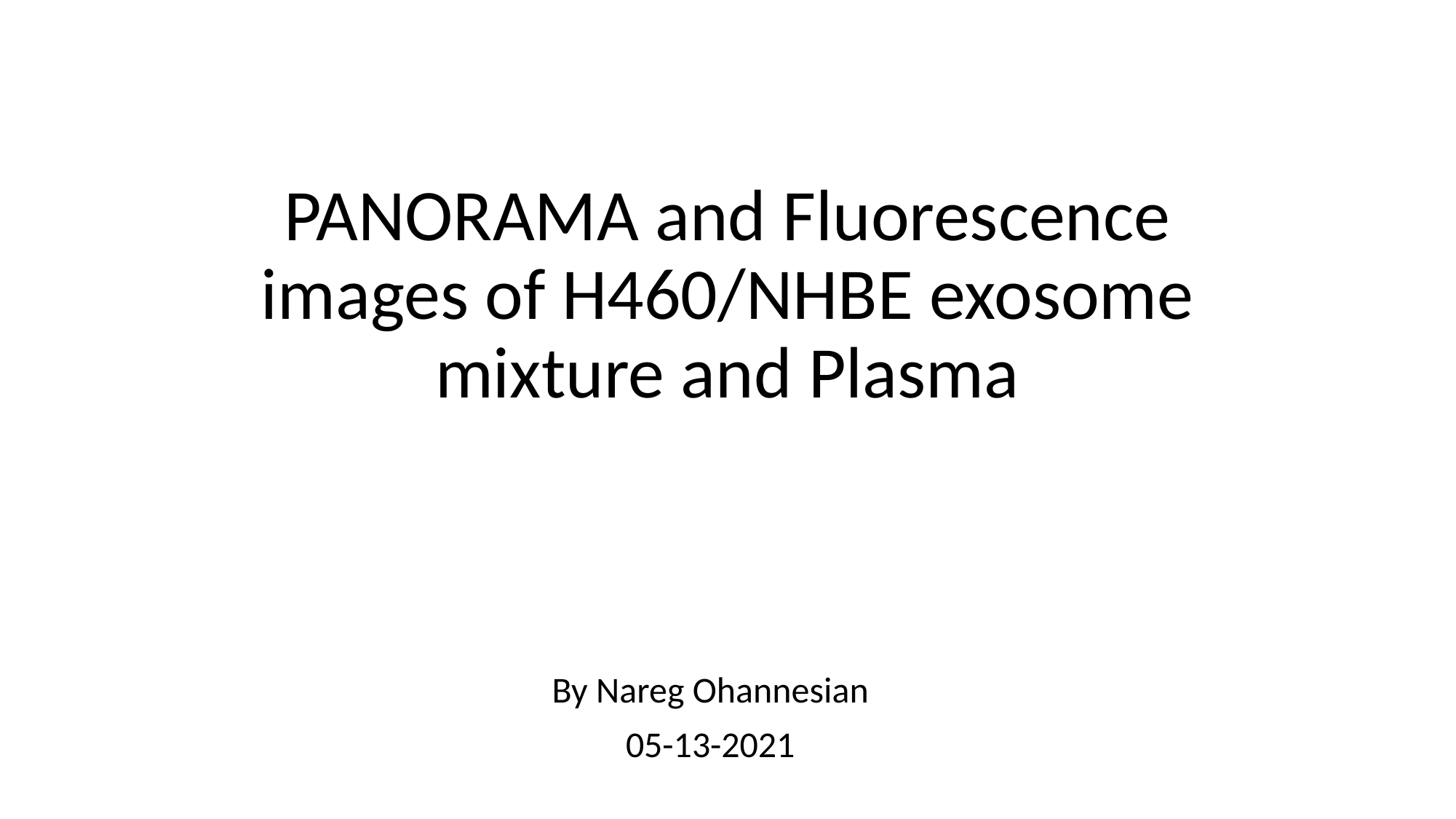

# PANORAMA and Fluorescence images of H460/NHBE exosome mixture and Plasma
By Nareg Ohannesian
05-13-2021